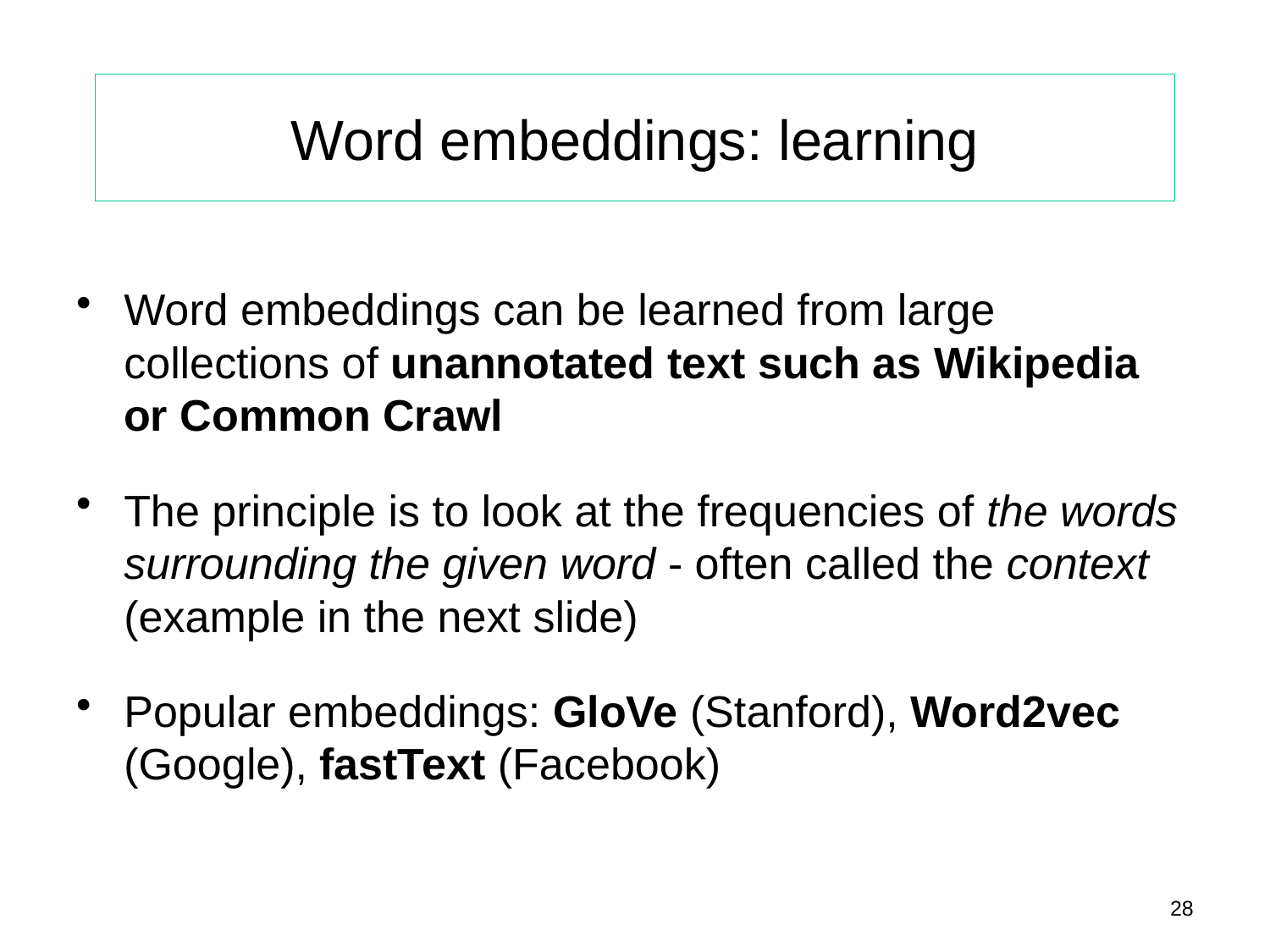

# Word embeddings: learning
Word embeddings can be learned from large collections of unannotated text such as Wikipedia or Common Crawl
The principle is to look at the frequencies of the words surrounding the given word - often called the context  (example in the next slide)
Popular embeddings: GloVe (Stanford), Word2vec (Google), fastText (Facebook)
28